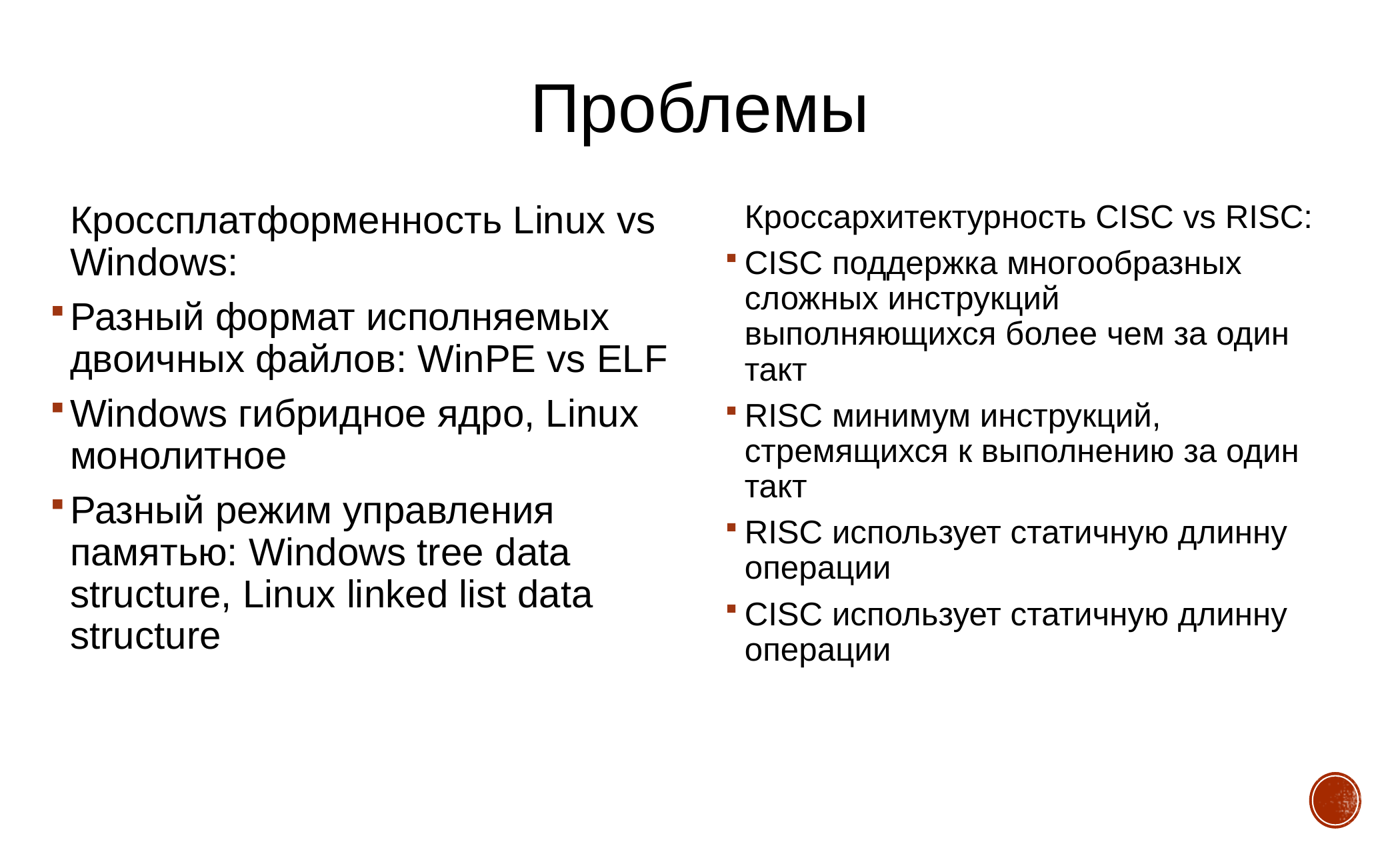

# Проблемы
Кроссплатформенность Linux vs Windows:
Разный формат исполняемых двоичных файлов: WinPE vs ELF
Windows гибридное ядро, Linux монолитное
Разный режим управления памятью: Windows tree data structure, Linux linked list data structure

Кроссархитектурность CISC vs RISC:
CISC поддержка многообразных сложных инструкций выполняющихся более чем за один такт
RISC минимум инструкций, стремящихся к выполнению за один такт
RISC использует статичную длинну операции
CISC использует статичную длинну операции